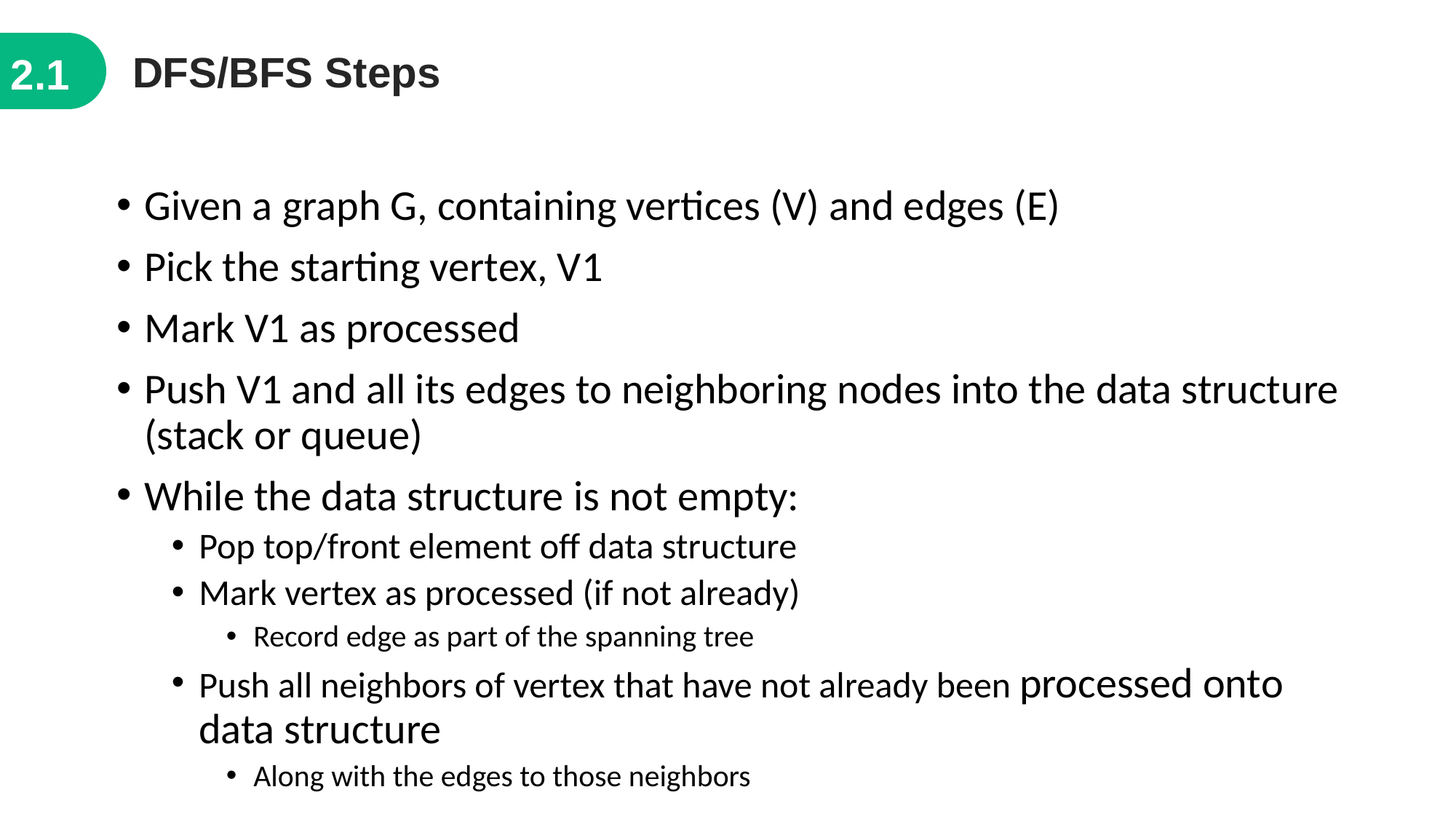

DFS/BFS Steps
2.1
Given a graph G, containing vertices (V) and edges (E)
Pick the starting vertex, V1
Mark V1 as processed
Push V1 and all its edges to neighboring nodes into the data structure (stack or queue)
While the data structure is not empty:
Pop top/front element off data structure
Mark vertex as processed (if not already)
Record edge as part of the spanning tree
Push all neighbors of vertex that have not already been processed onto data structure
Along with the edges to those neighbors